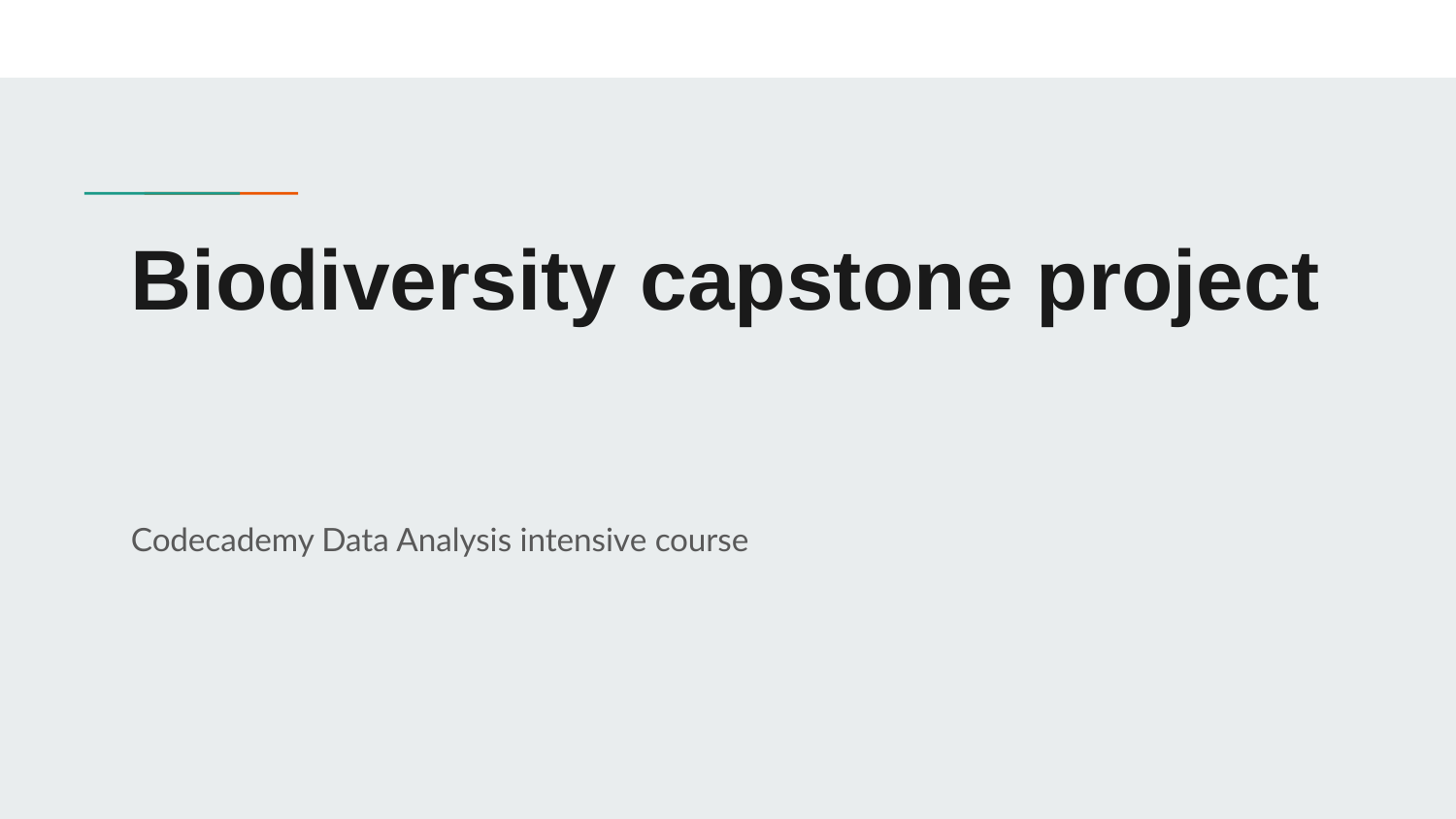

# Biodiversity capstone project
Codecademy Data Analysis intensive course